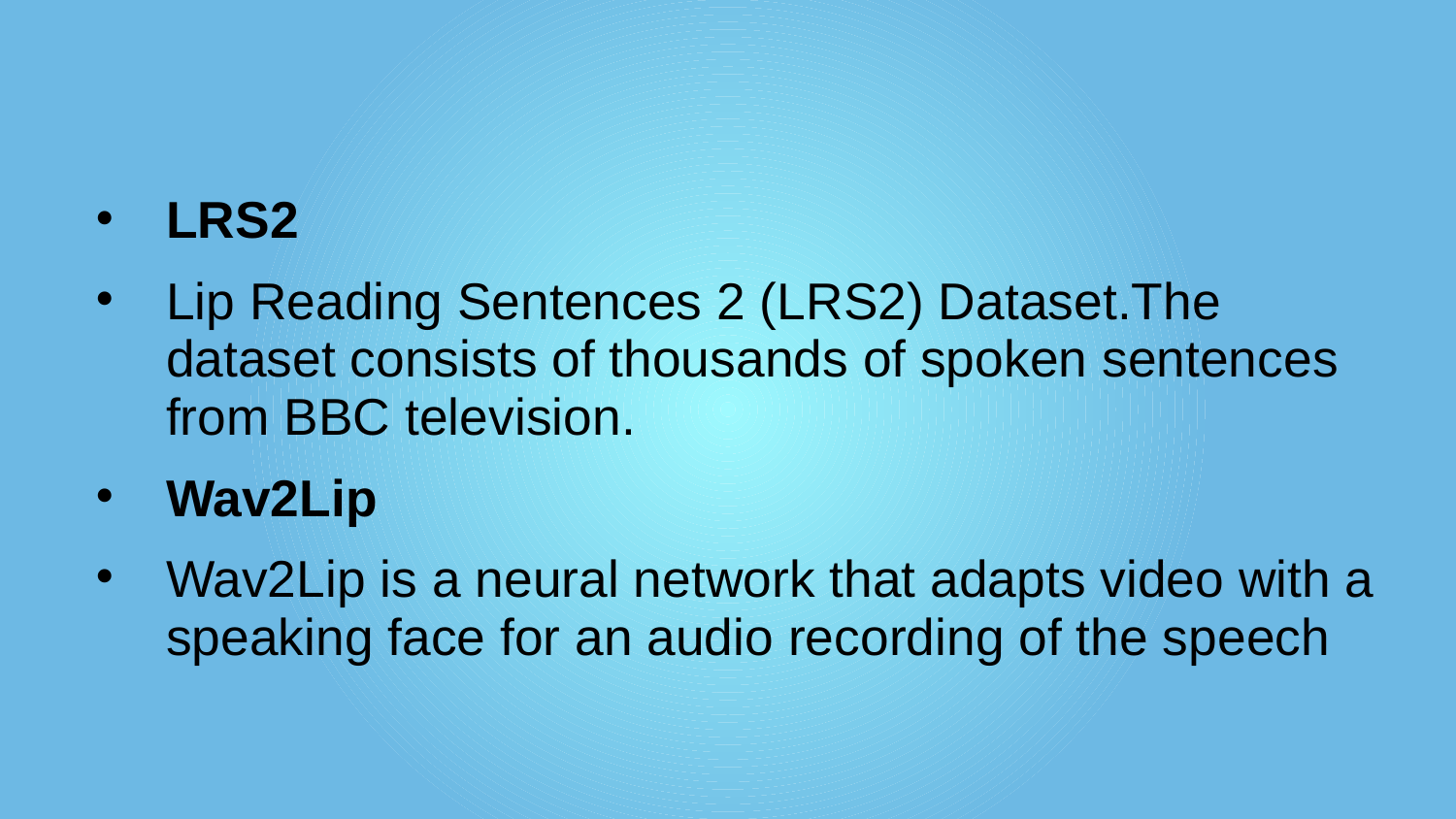

LRS2
Lip Reading Sentences 2 (LRS2) Dataset.The dataset consists of thousands of spoken sentences from BBC television.
Wav2Lip
Wav2Lip is a neural network that adapts video with a speaking face for an audio recording of the speech